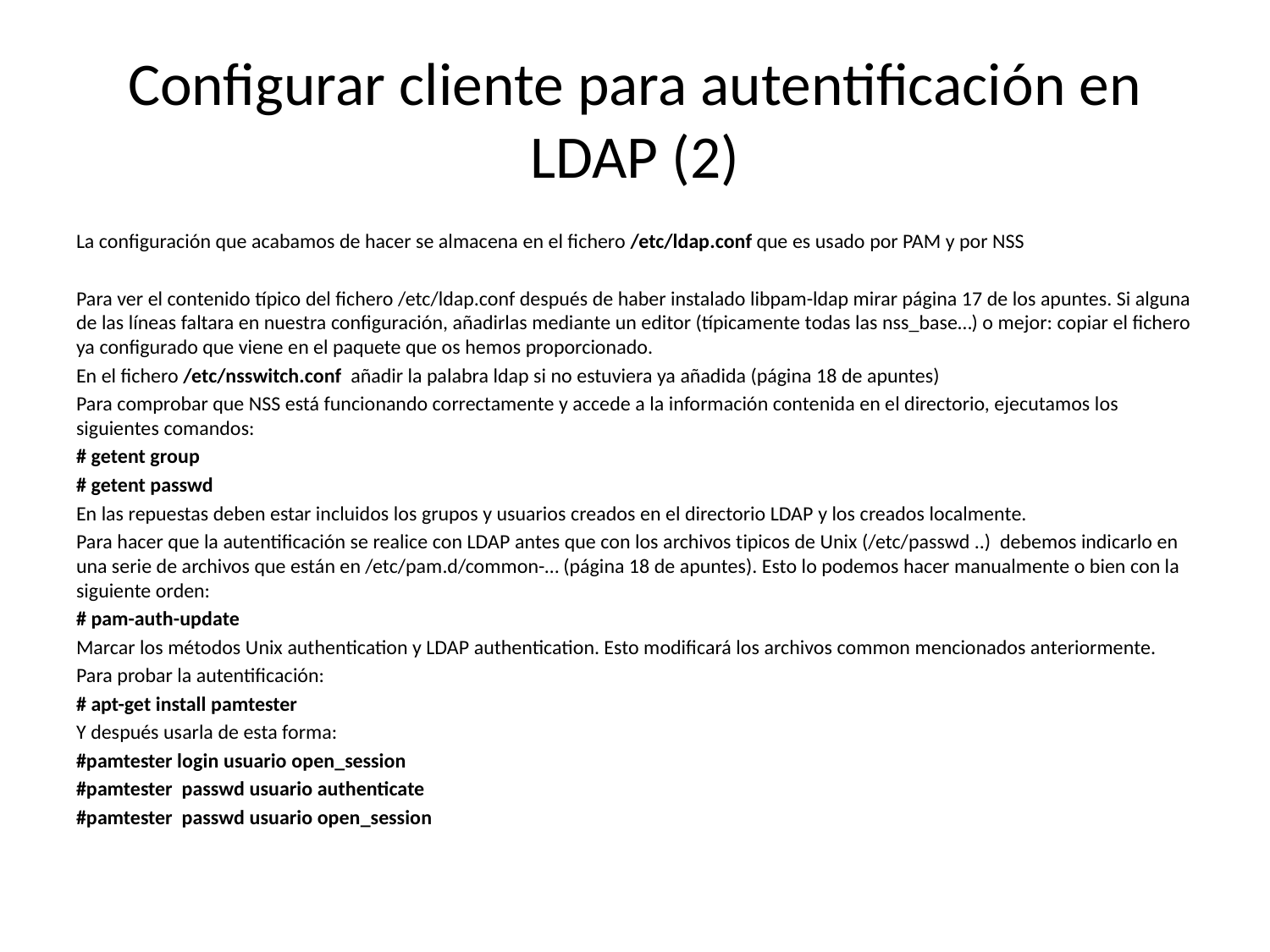

# Configurar cliente para autentificación en LDAP (2)
La configuración que acabamos de hacer se almacena en el fichero /etc/ldap.conf que es usado por PAM y por NSS

Para ver el contenido típico del fichero /etc/ldap.conf después de haber instalado libpam-ldap mirar página 17 de los apuntes. Si alguna de las líneas faltara en nuestra configuración, añadirlas mediante un editor (típicamente todas las nss_base…) o mejor: copiar el fichero ya configurado que viene en el paquete que os hemos proporcionado.
En el fichero /etc/nsswitch.conf  añadir la palabra ldap si no estuviera ya añadida (página 18 de apuntes)
Para comprobar que NSS está funcionando correctamente y accede a la información contenida en el directorio, ejecutamos los siguientes comandos:
# getent group
# getent passwd
En las repuestas deben estar incluidos los grupos y usuarios creados en el directorio LDAP y los creados localmente.
Para hacer que la autentificación se realice con LDAP antes que con los archivos tipicos de Unix (/etc/passwd ..)  debemos indicarlo en una serie de archivos que están en /etc/pam.d/common-… (página 18 de apuntes). Esto lo podemos hacer manualmente o bien con la siguiente orden:
# pam-auth-update
Marcar los métodos Unix authentication y LDAP authentication. Esto modificará los archivos common mencionados anteriormente.
Para probar la autentificación:
# apt-get install pamtester
Y después usarla de esta forma:
#pamtester login usuario open_session
#pamtester  passwd usuario authenticate
#pamtester  passwd usuario open_session